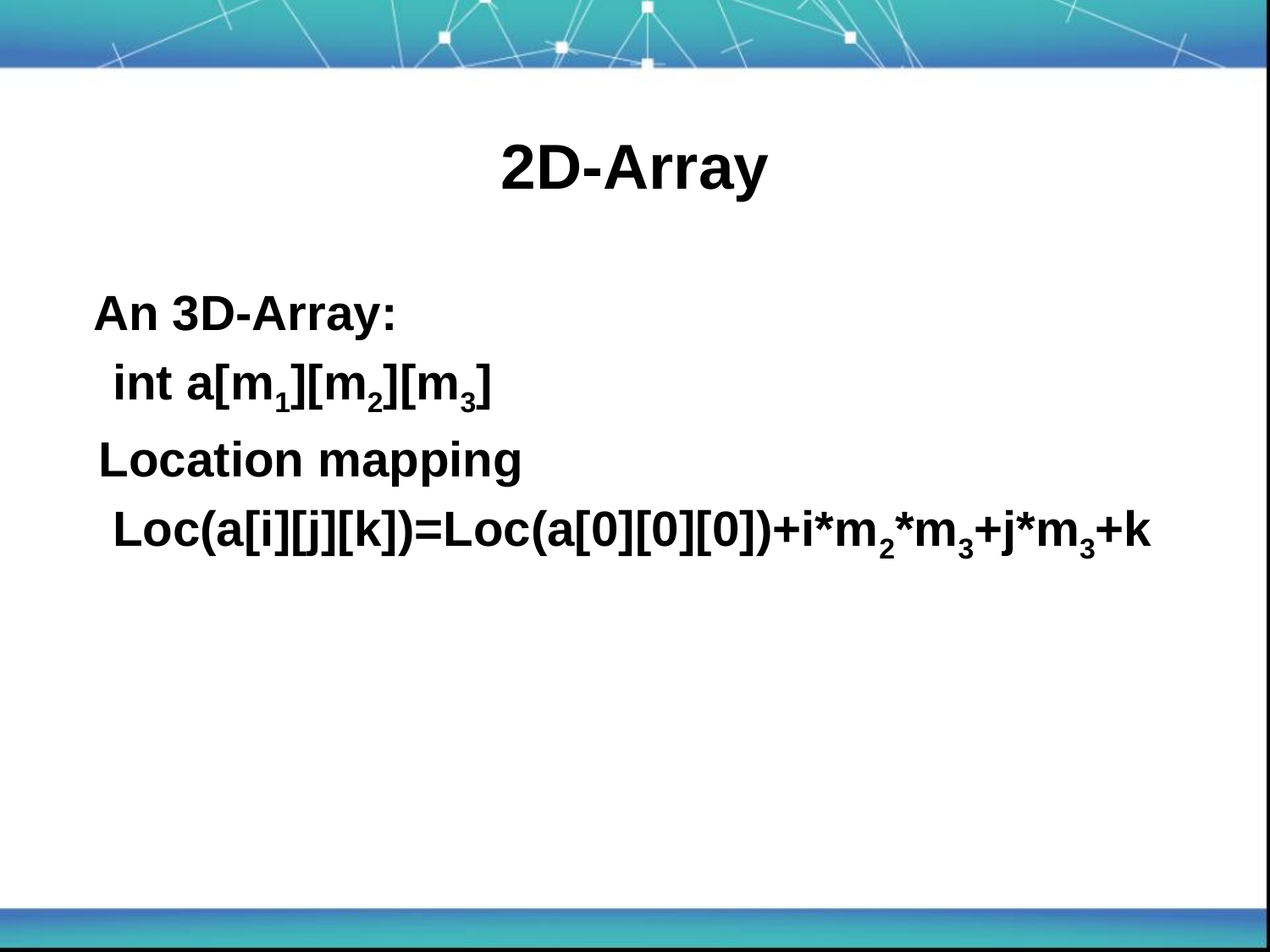

2D-Array
   An 3D-Array:
    int a[m1][m2][m3]
   Location mapping
    Loc(a[i][j][k])=Loc(a[0][0][0])+i*m2*m3+j*m3+k